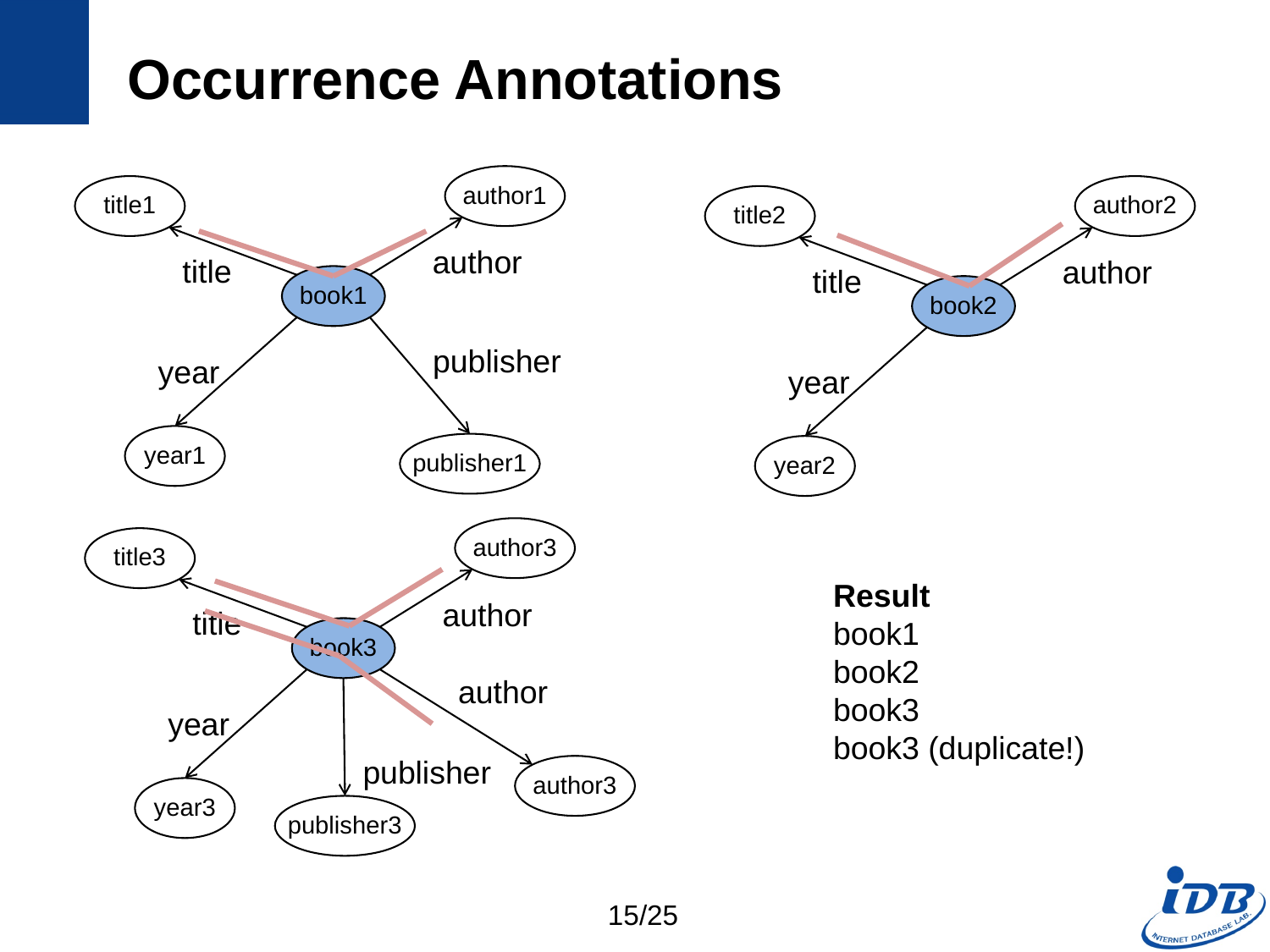

# Occurrence Annotations

author1
title1
author2
title2
author
title
author
title
book1
book2
publisher
year
year
year1
publisher1
year2
author3
title3
Result
book1
book2
book3
book3 (duplicate!)

author
title
book3
author
year
publisher
author3
year3
publisher3
15/25